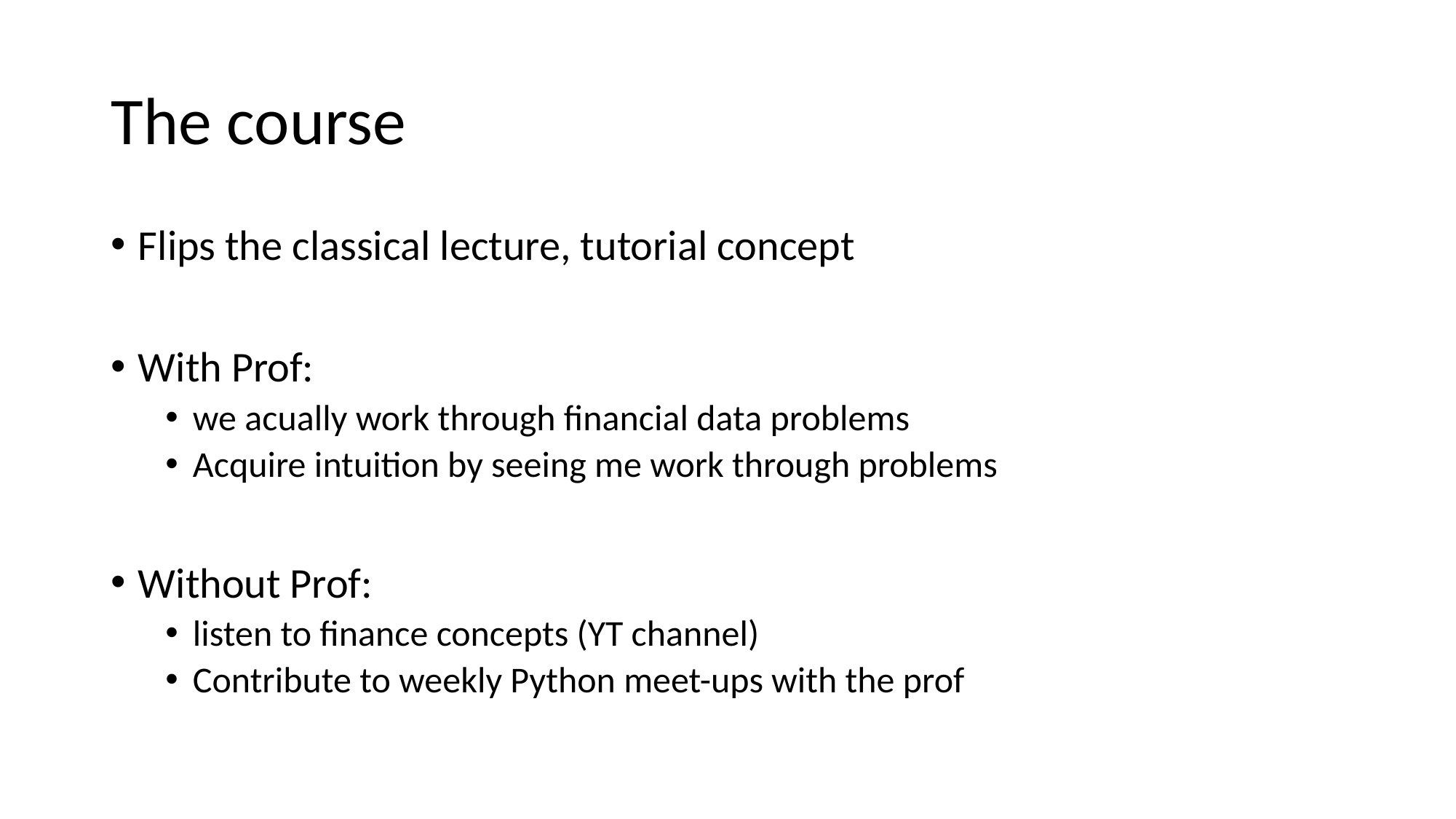

# The course
Flips the classical lecture, tutorial concept

With Prof:
we acually work through financial data problems
Acquire intuition by seeing me work through problems

Without Prof:
listen to finance concepts (YT channel)
Contribute to weekly Python meet-ups with the prof